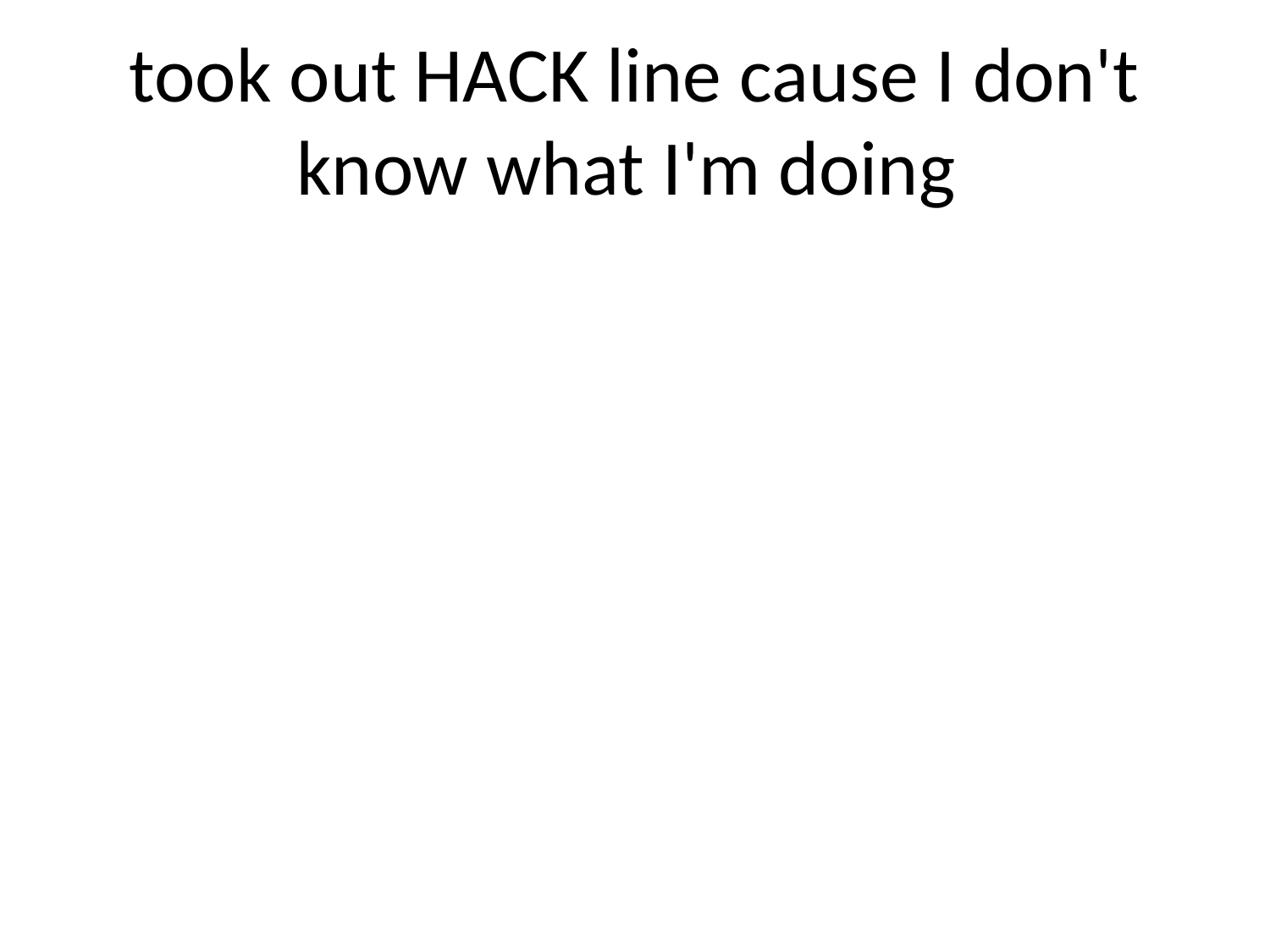

# took out HACK line cause I don't know what I'm doing